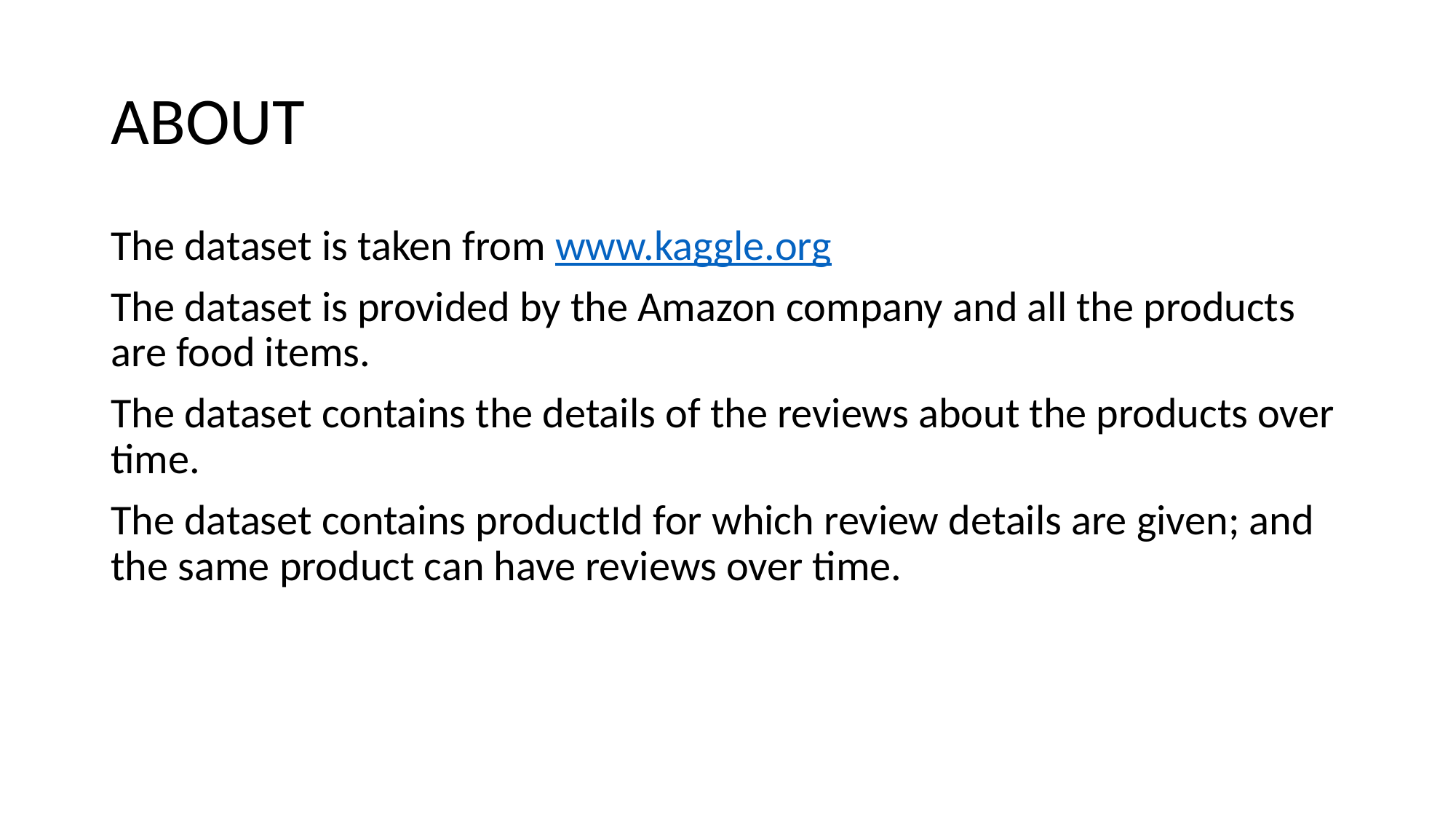

# ABOUT
The dataset is taken from www.kaggle.org
The dataset is provided by the Amazon company and all the products are food items.
The dataset contains the details of the reviews about the products over time.
The dataset contains productId for which review details are given; and the same product can have reviews over time.